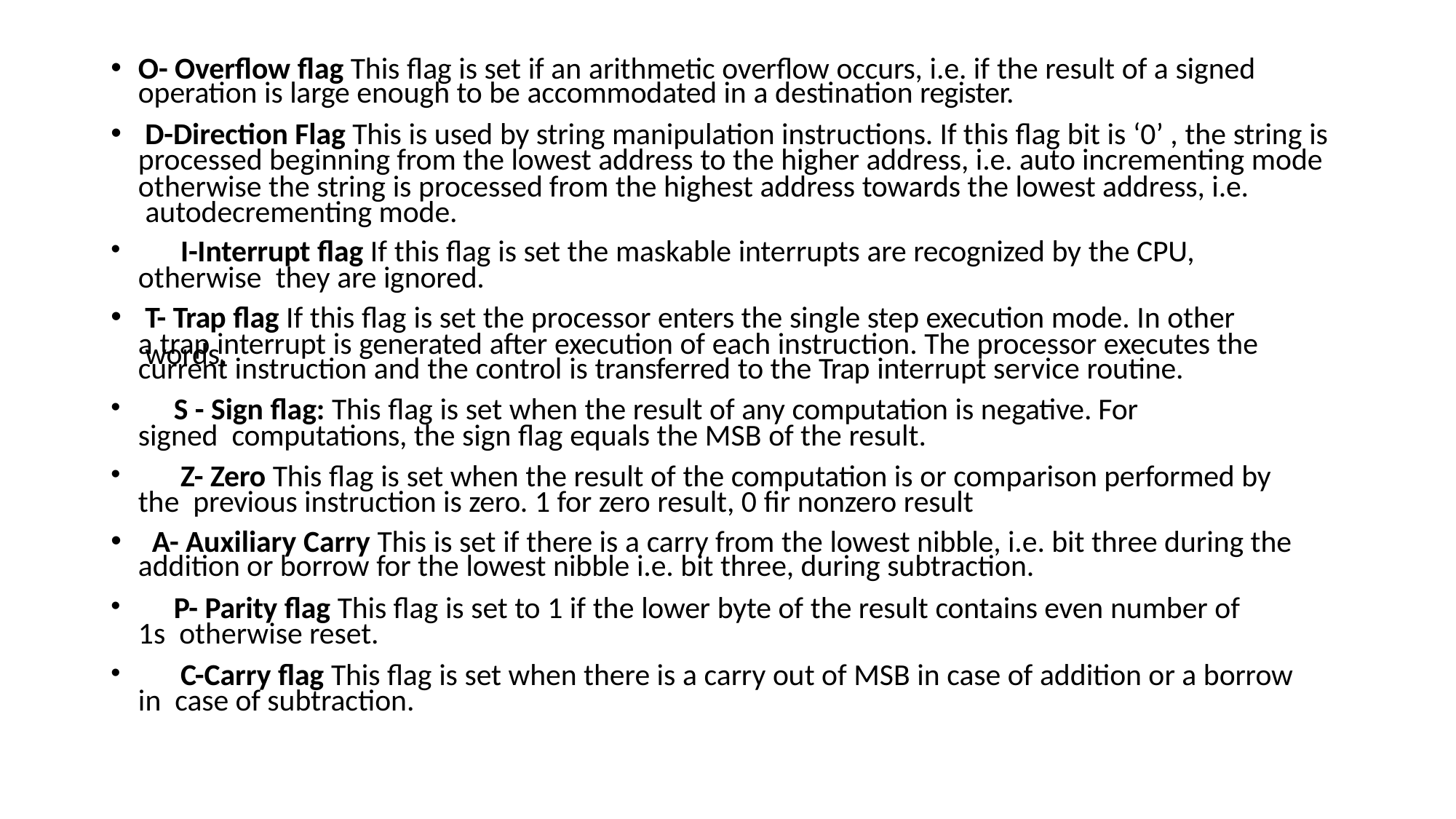

O- Overflow flag This flag is set if an arithmetic overflow occurs, i.e. if the result of a signed
operation is large enough to be accommodated in a destination register.
D-Direction Flag This is used by string manipulation instructions. If this flag bit is ‘0’ , the string is
processed beginning from the lowest address to the higher address, i.e. auto incrementing mode
otherwise the string is processed from the highest address towards the lowest address, i.e.  autodecrementing mode.
	I-Interrupt flag If this flag is set the maskable interrupts are recognized by the CPU, otherwise  they are ignored.
T- Trap flag If this flag is set the processor enters the single step execution mode. In other words,
a trap interrupt is generated after execution of each instruction. The processor executes the
current instruction and the control is transferred to the Trap interrupt service routine.
	S - Sign flag: This flag is set when the result of any computation is negative. For signed  computations, the sign flag equals the MSB of the result.
	Z- Zero This flag is set when the result of the computation is or comparison performed by the  previous instruction is zero. 1 for zero result, 0 fir nonzero result
A- Auxiliary Carry This is set if there is a carry from the lowest nibble, i.e. bit three during the
addition or borrow for the lowest nibble i.e. bit three, during subtraction.
	P- Parity flag This flag is set to 1 if the lower byte of the result contains even number of 1s  otherwise reset.
	C-Carry flag This flag is set when there is a carry out of MSB in case of addition or a borrow in  case of subtraction.